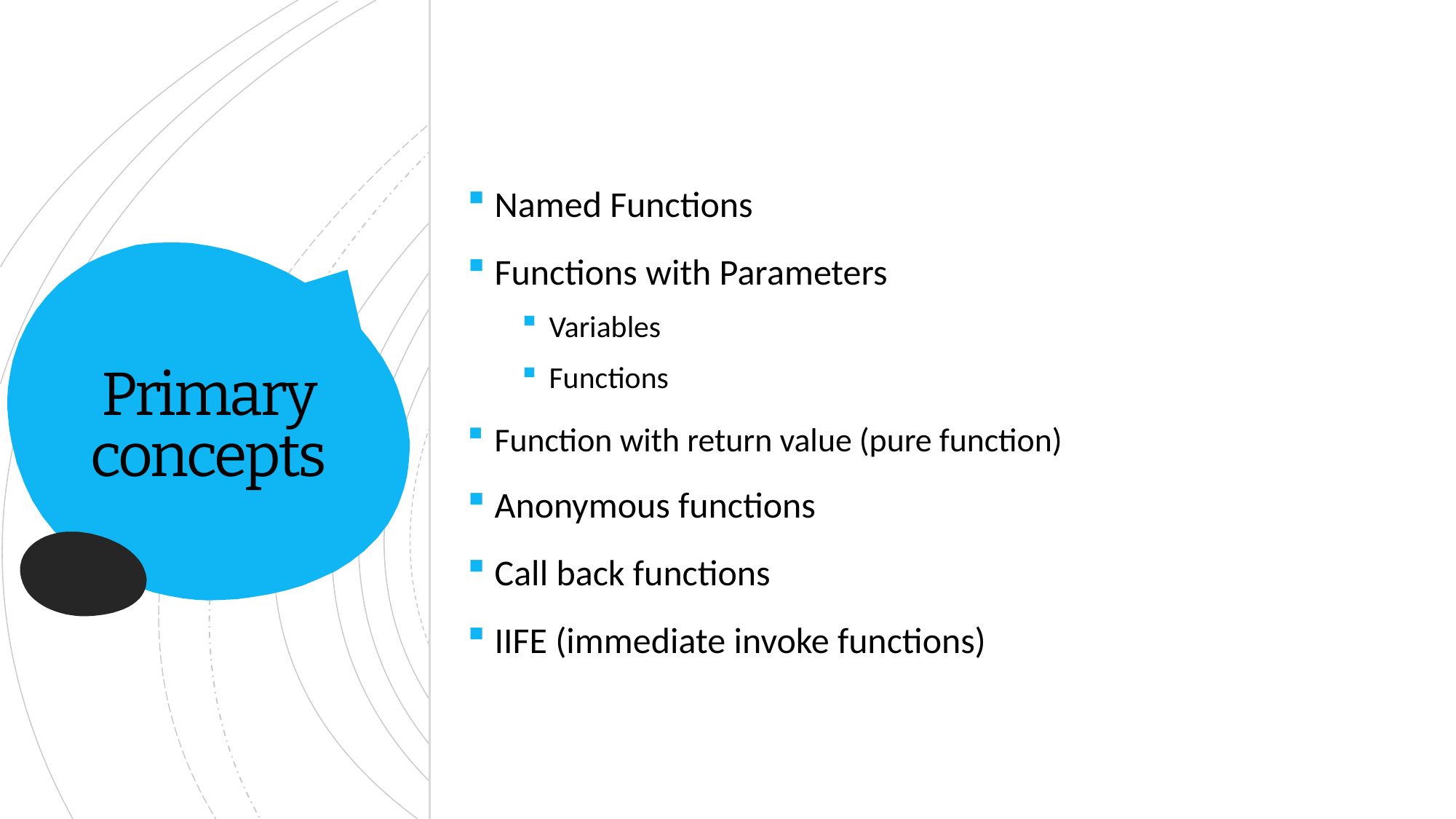

Named Functions
Functions with Parameters
Variables
Functions
Function with return value (pure function)
Anonymous functions
Call back functions
IIFE (immediate invoke functions)
# Primary concepts